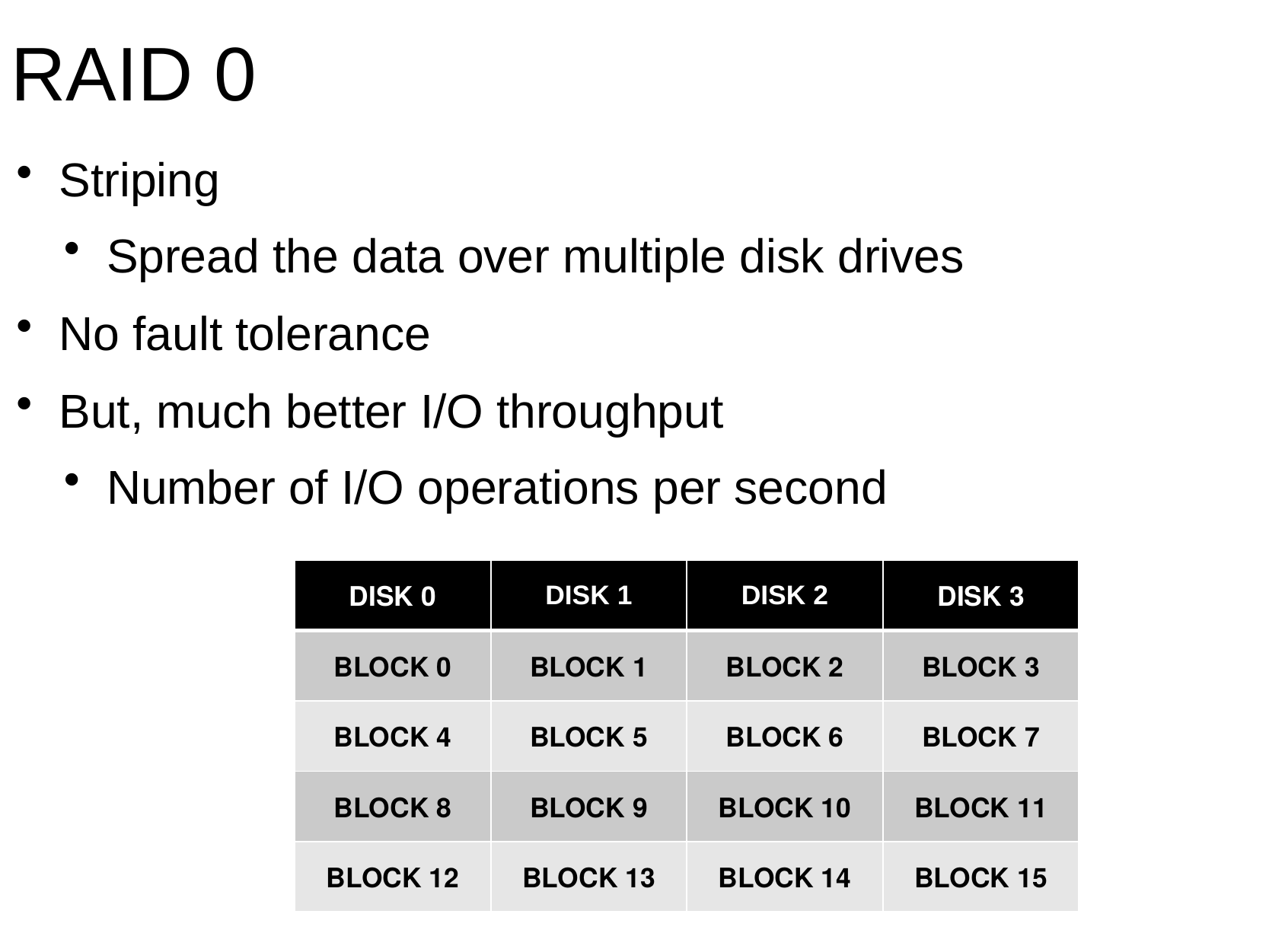

# RAID 0
Striping
Spread the data over multiple disk drives
No fault tolerance
But, much better I/O throughput
Number of I/O operations per second
| DISK 0 | DISK 1 | DISK 2 | DISK 3 |
| --- | --- | --- | --- |
| BLOCK 0 | BLOCK 1 | BLOCK 2 | BLOCK 3 |
| BLOCK 4 | BLOCK 5 | BLOCK 6 | BLOCK 7 |
| BLOCK 8 | BLOCK 9 | BLOCK 10 | BLOCK 11 |
| BLOCK 12 | BLOCK 13 | BLOCK 14 | BLOCK 15 |